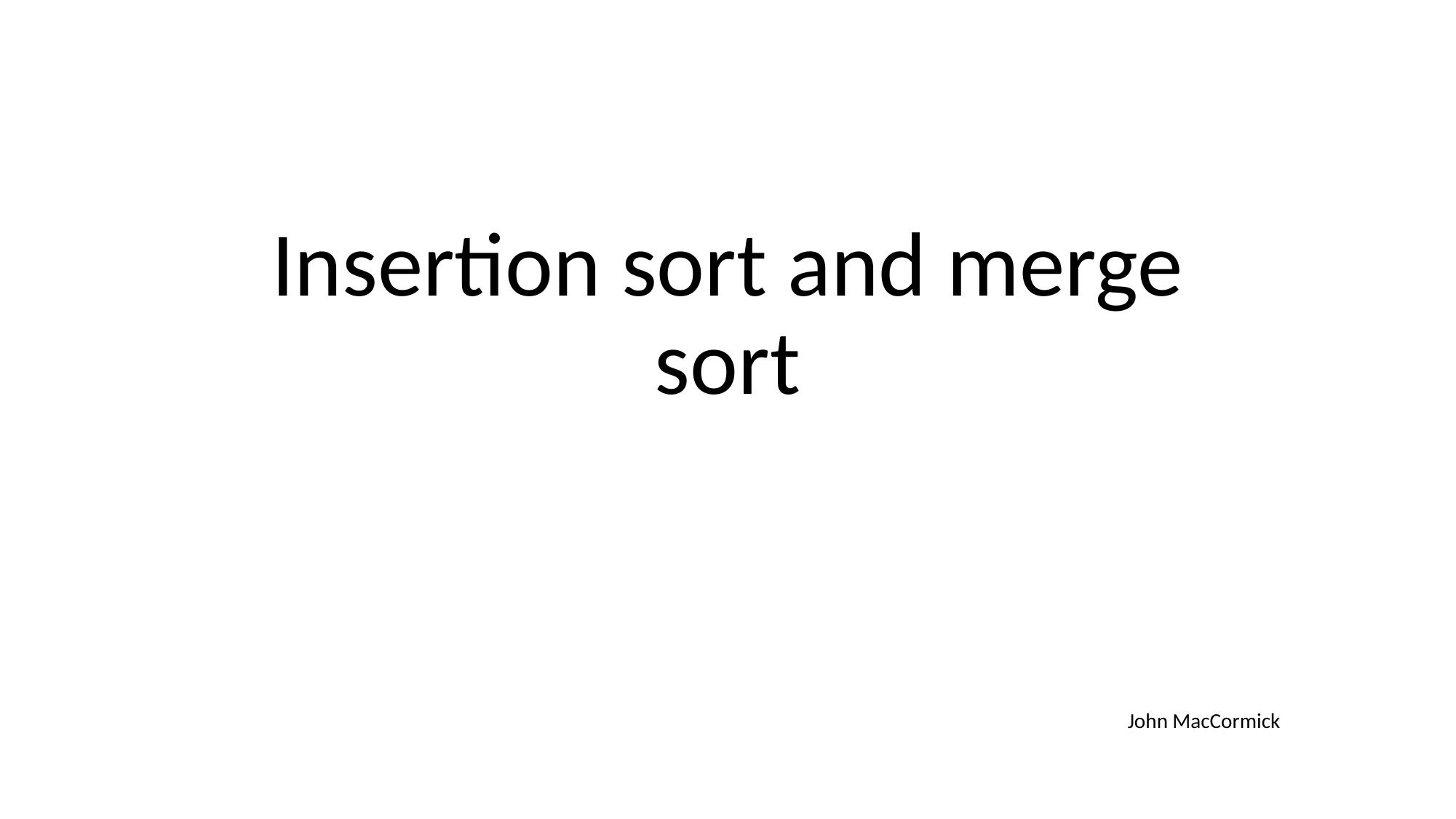

# Insertion sort and merge sort
John MacCormick